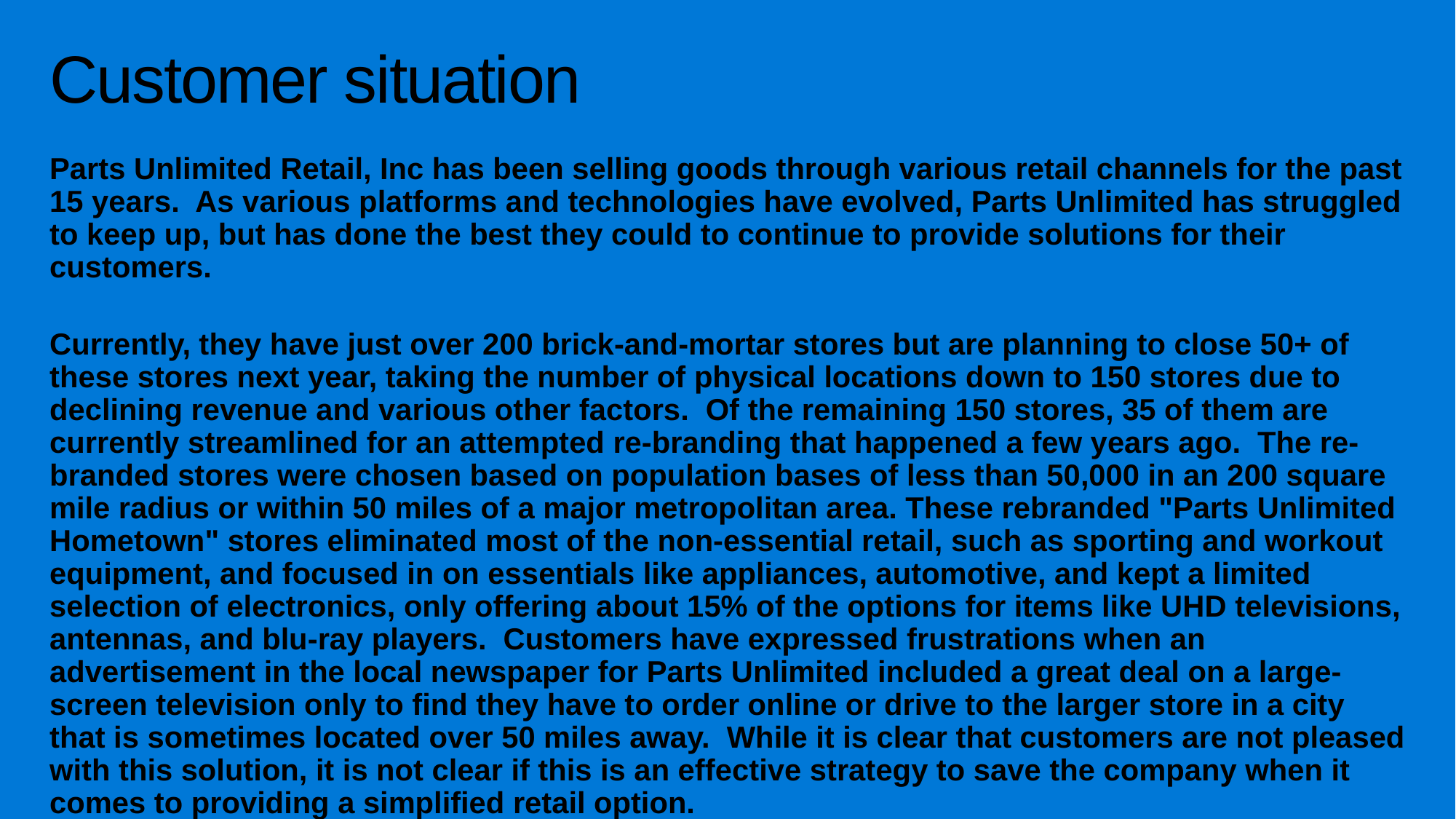

# Customer situation
Parts Unlimited Retail, Inc has been selling goods through various retail channels for the past 15 years.  As various platforms and technologies have evolved, Parts Unlimited has struggled to keep up, but has done the best they could to continue to provide solutions for their customers.

Currently, they have just over 200 brick-and-mortar stores but are planning to close 50+ of these stores next year, taking the number of physical locations down to 150 stores due to declining revenue and various other factors.  Of the remaining 150 stores, 35 of them are currently streamlined for an attempted re-branding that happened a few years ago.  The re-branded stores were chosen based on population bases of less than 50,000 in an 200 square mile radius or within 50 miles of a major metropolitan area. These rebranded "Parts Unlimited Hometown" stores eliminated most of the non-essential retail, such as sporting and workout equipment, and focused in on essentials like appliances, automotive, and kept a limited selection of electronics, only offering about 15% of the options for items like UHD televisions, antennas, and blu-ray players.  Customers have expressed frustrations when an advertisement in the local newspaper for Parts Unlimited included a great deal on a large-screen television only to find they have to order online or drive to the larger store in a city that is sometimes located over 50 miles away.  While it is clear that customers are not pleased with this solution, it is not clear if this is an effective strategy to save the company when it comes to providing a simplified retail option.